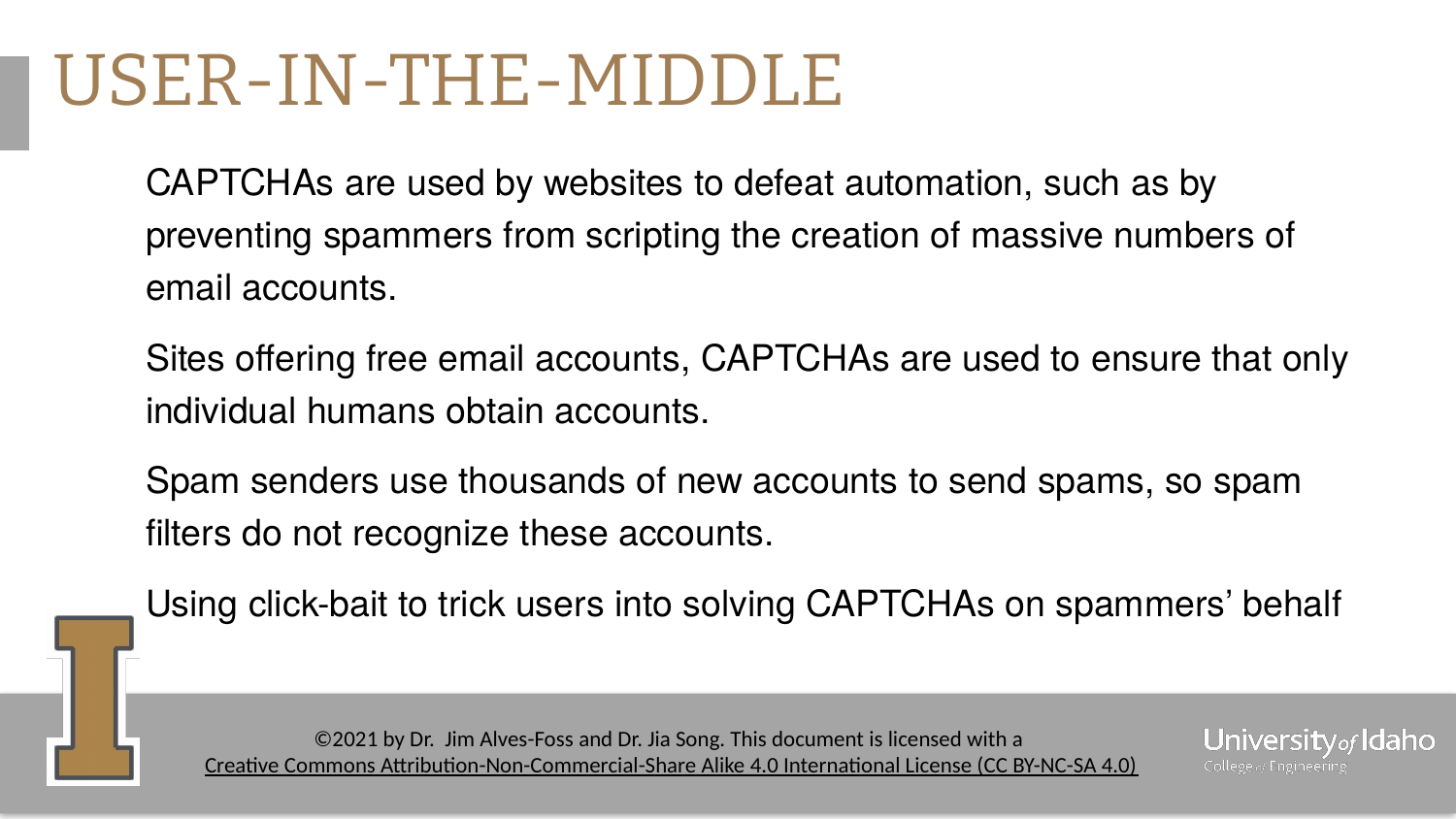

# USER-IN-THE-MIDDLE
CAPTCHAs are used by websites to defeat automation, such as by preventing spammers from scripting the creation of massive numbers of email accounts.
Sites offering free email accounts, CAPTCHAs are used to ensure that only individual humans obtain accounts.
Spam senders use thousands of new accounts to send spams, so spam filters do not recognize these accounts.
Using click-bait to trick users into solving CAPTCHAs on spammers’ behalf